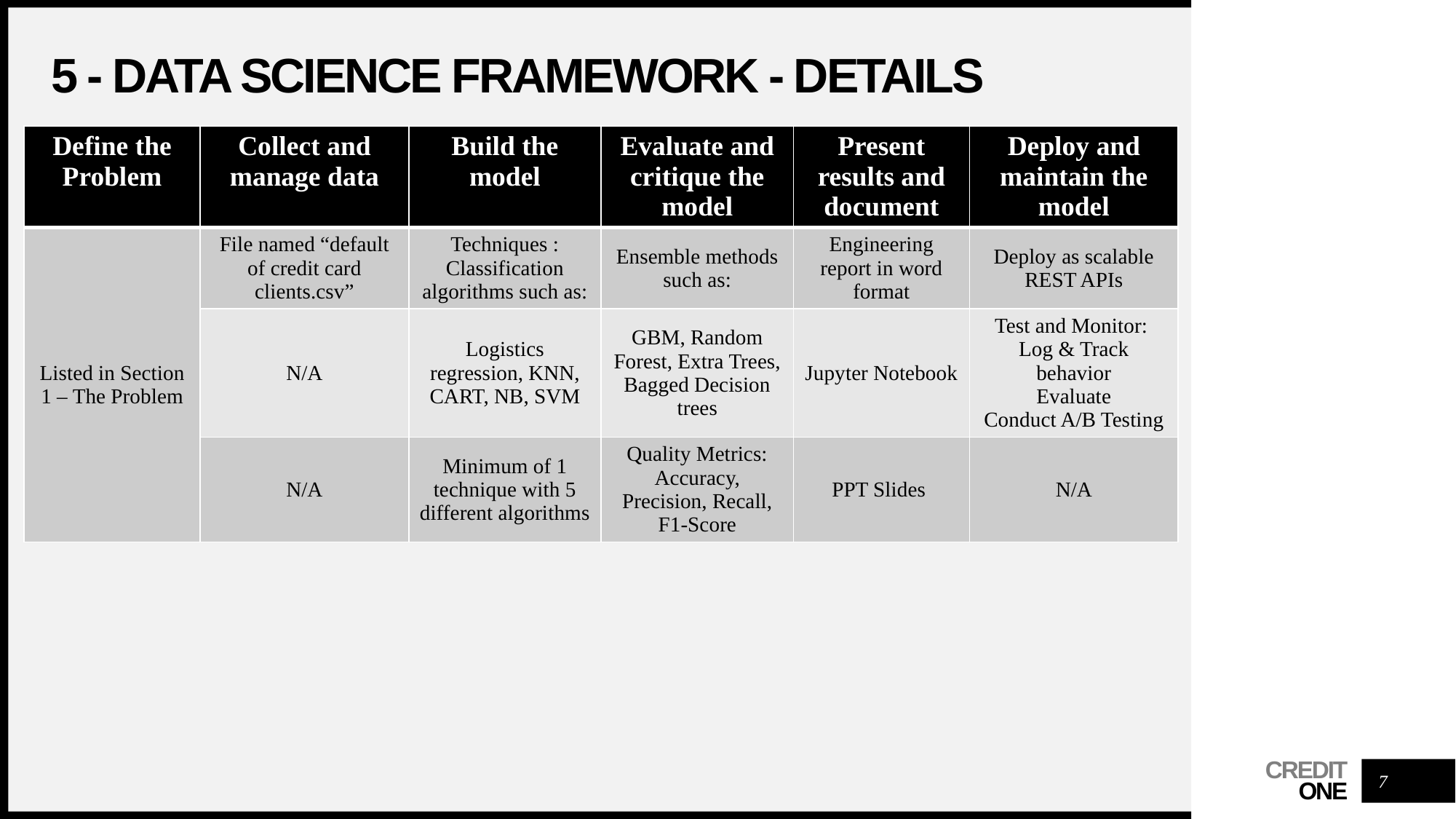

# 5 - Data science framework - details
| Define the Problem | Collect and manage data | Build the model | Evaluate and critique the model | Present results and document | Deploy and maintain the model |
| --- | --- | --- | --- | --- | --- |
| Listed in Section 1 – The Problem | File named “default of credit card clients.csv” | Techniques : Classification algorithms such as: | Ensemble methods such as: | Engineering report in word format | Deploy as scalable REST APIs |
|  | N/A | Logistics regression, KNN, CART, NB, SVM | GBM, Random Forest, Extra Trees, Bagged Decision trees | Jupyter Notebook | Test and Monitor: Log & Track behavior Evaluate Conduct A/B Testing |
|  | N/A | Minimum of 1 technique with 5 different algorithms | Quality Metrics: Accuracy, Precision, Recall, F1-Score | PPT Slides | N/A |
7